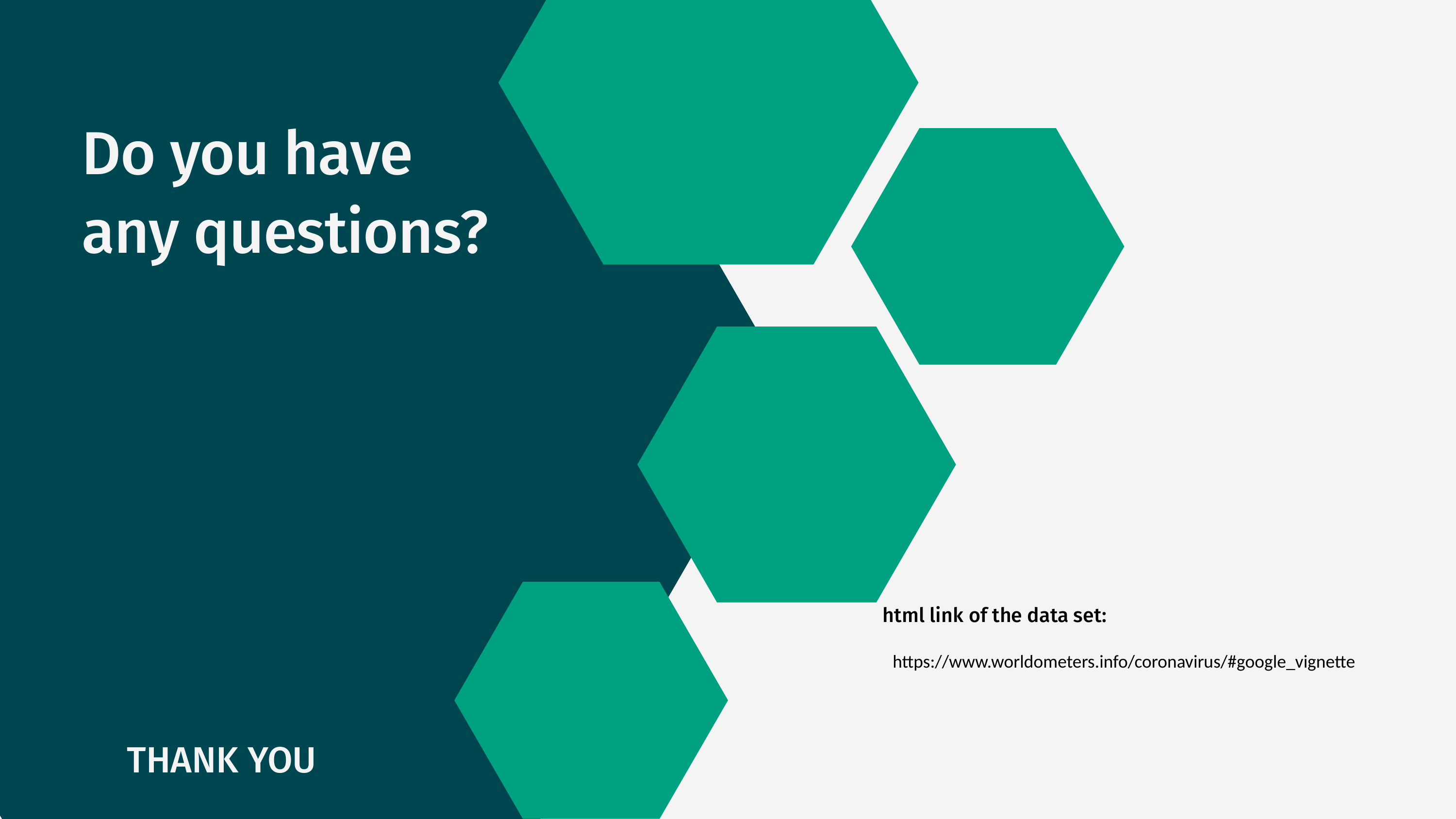

Do you have
any questions?

html link of the data set:
https://www.worldometers.info/coronavirus/#google_vignette
THANK YOU